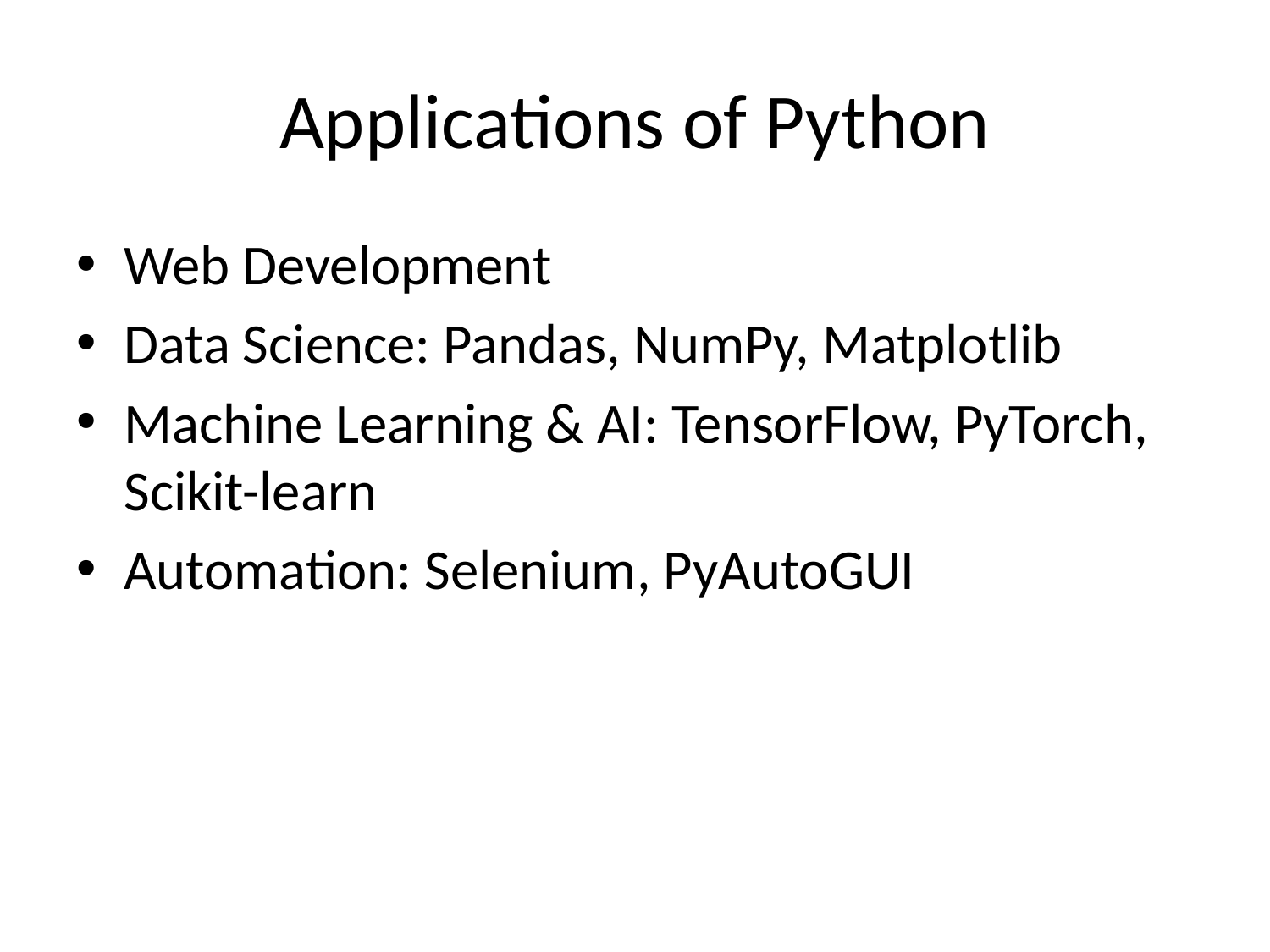

# Applications of Python
Web Development
Data Science: Pandas, NumPy, Matplotlib
Machine Learning & AI: TensorFlow, PyTorch, Scikit-learn
Automation: Selenium, PyAutoGUI